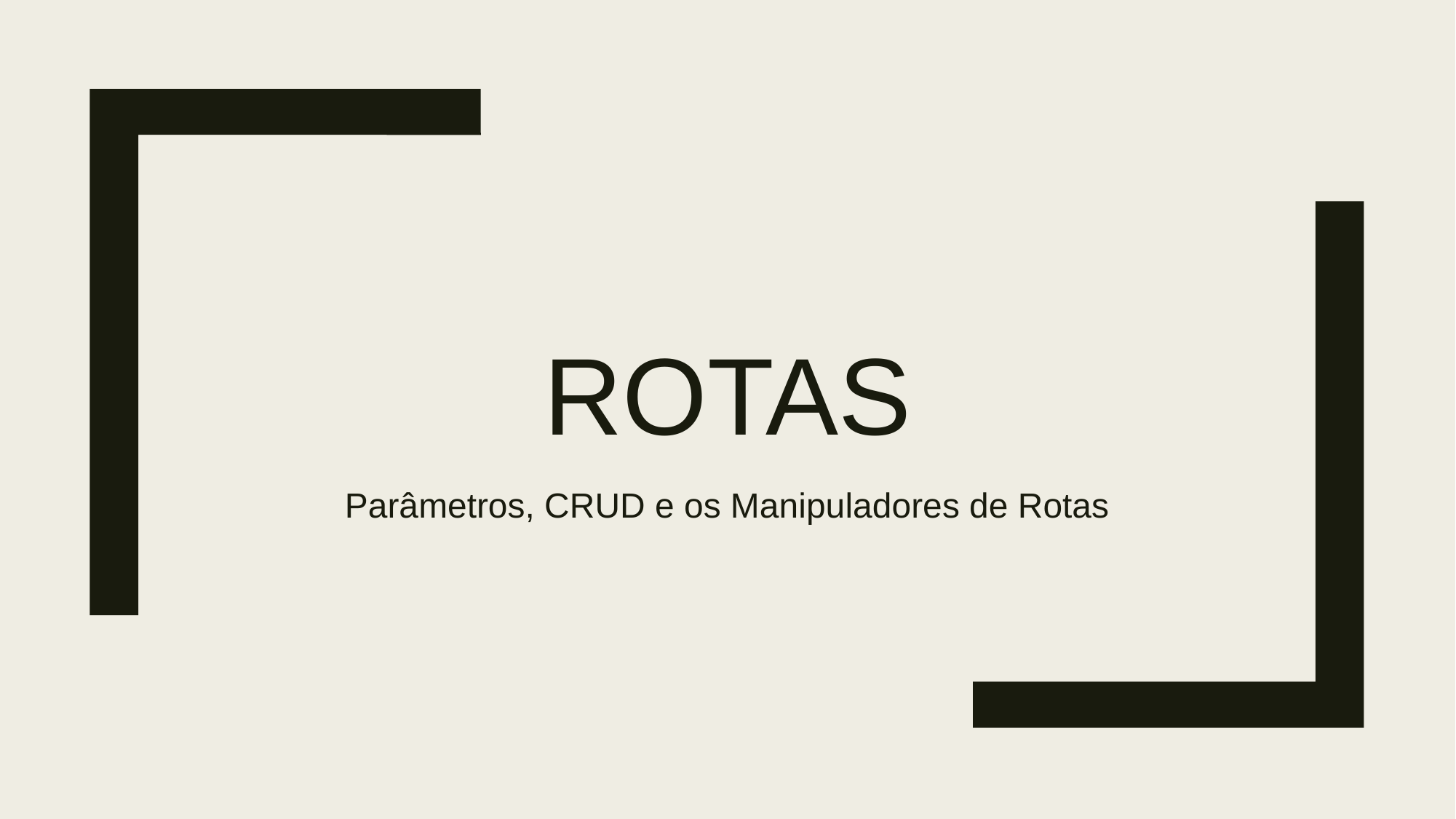

# Rotas
Parâmetros, CRUD e os Manipuladores de Rotas